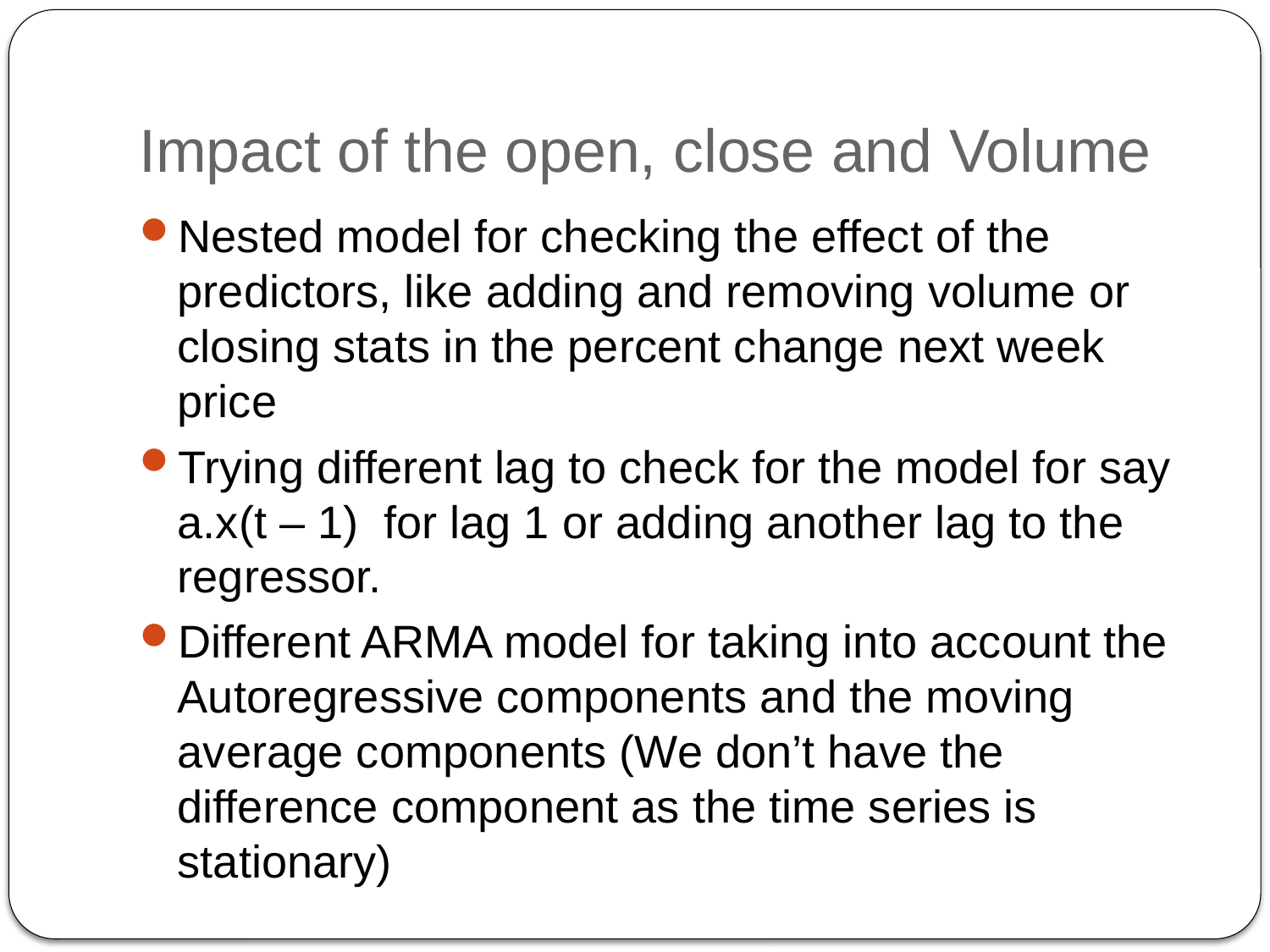

# Impact of the open, close and Volume
Nested model for checking the effect of the predictors, like adding and removing volume or closing stats in the percent change next week price
Trying different lag to check for the model for say a.x(t – 1)  for lag 1 or adding another lag to the regressor.
Different ARMA model for taking into account the Autoregressive components and the moving average components (We don’t have the difference component as the time series is stationary)